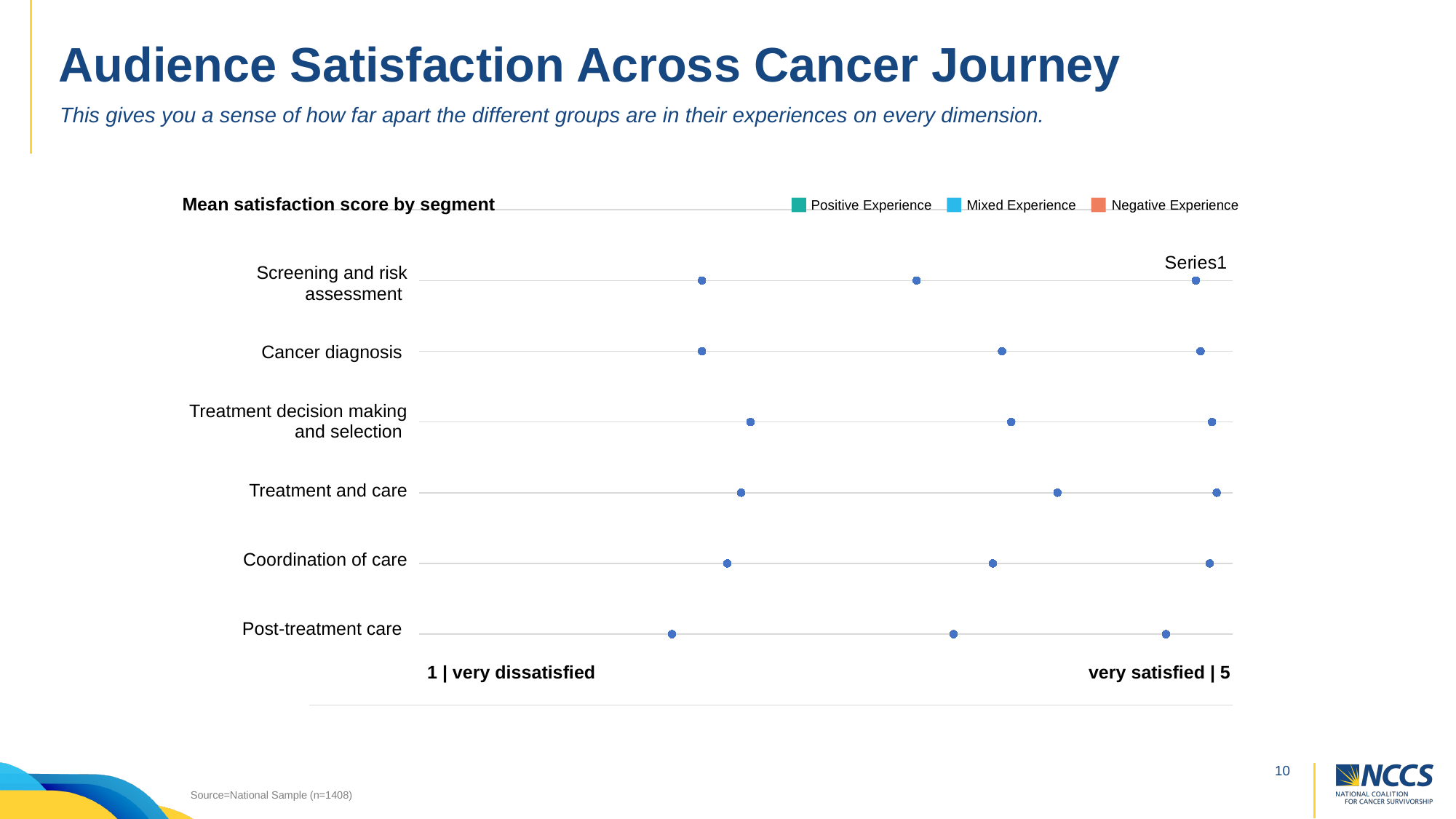

# Audience Satisfaction Across Cancer Journey
This gives you a sense of how far apart the different groups are in their experiences on every dimension.
Mean satisfaction score by segment
Positive Experience
Mixed Experience
Negative Experience

### Chart

| Category | Y-Values |
|---|---|

| Screening and risk assessment |
| --- |
| Cancer diagnosis |
| Treatment decision making and selection |
| Treatment and care |
| Coordination of care |
| Post-treatment care |
1 | very dissatisfied
very satisfied | 5
Source=National Sample (n=1408)